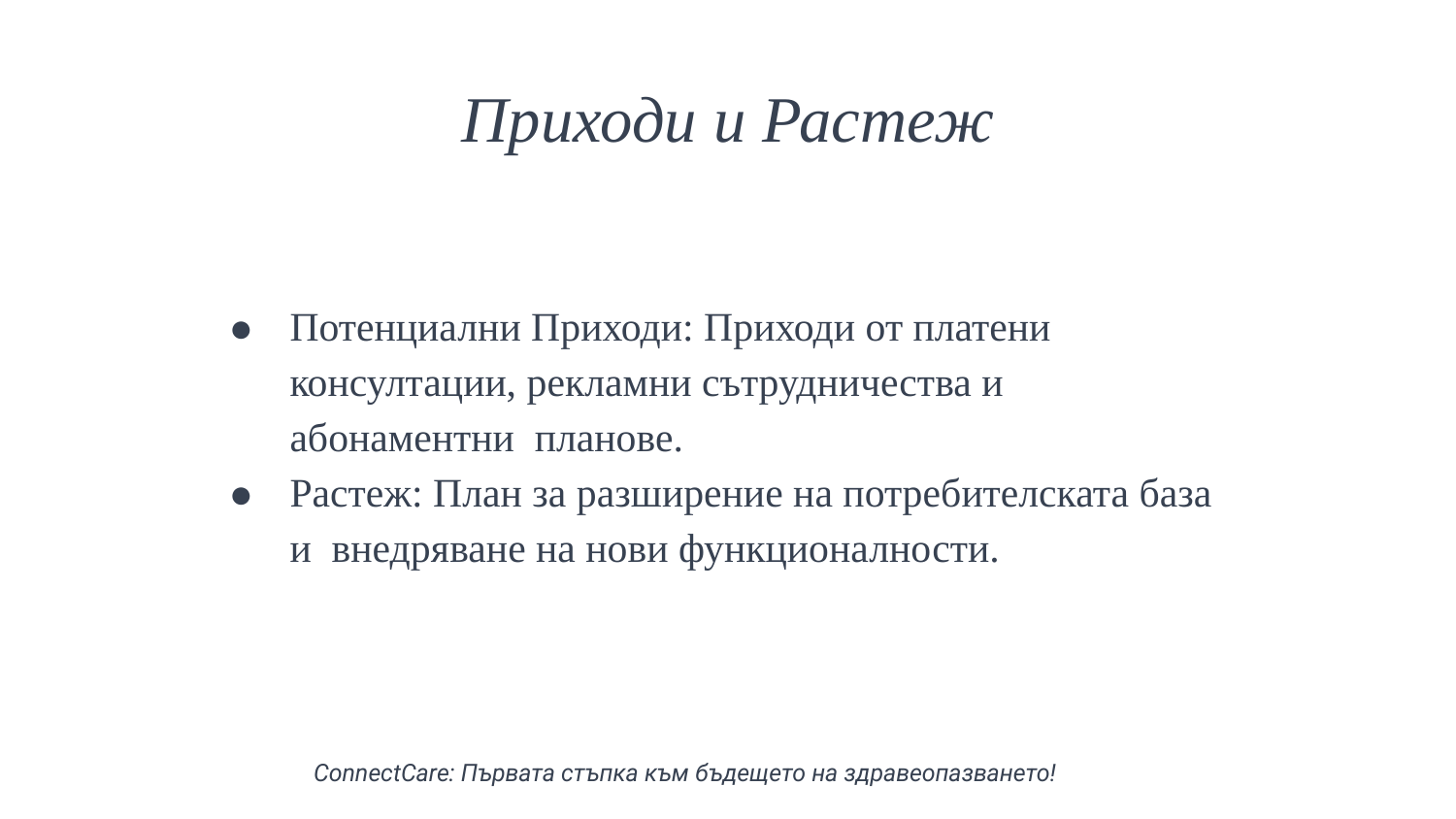

# Приходи и Растеж
Потенциални Приходи: Приходи от платени  консултации, рекламни сътрудничества и абонаментни  планове.
Растеж: План за разширение на потребителската база и  внедряване на нови функционалности.
ConnectCare: Първата стъпка към бъдещето на здравеопазването!